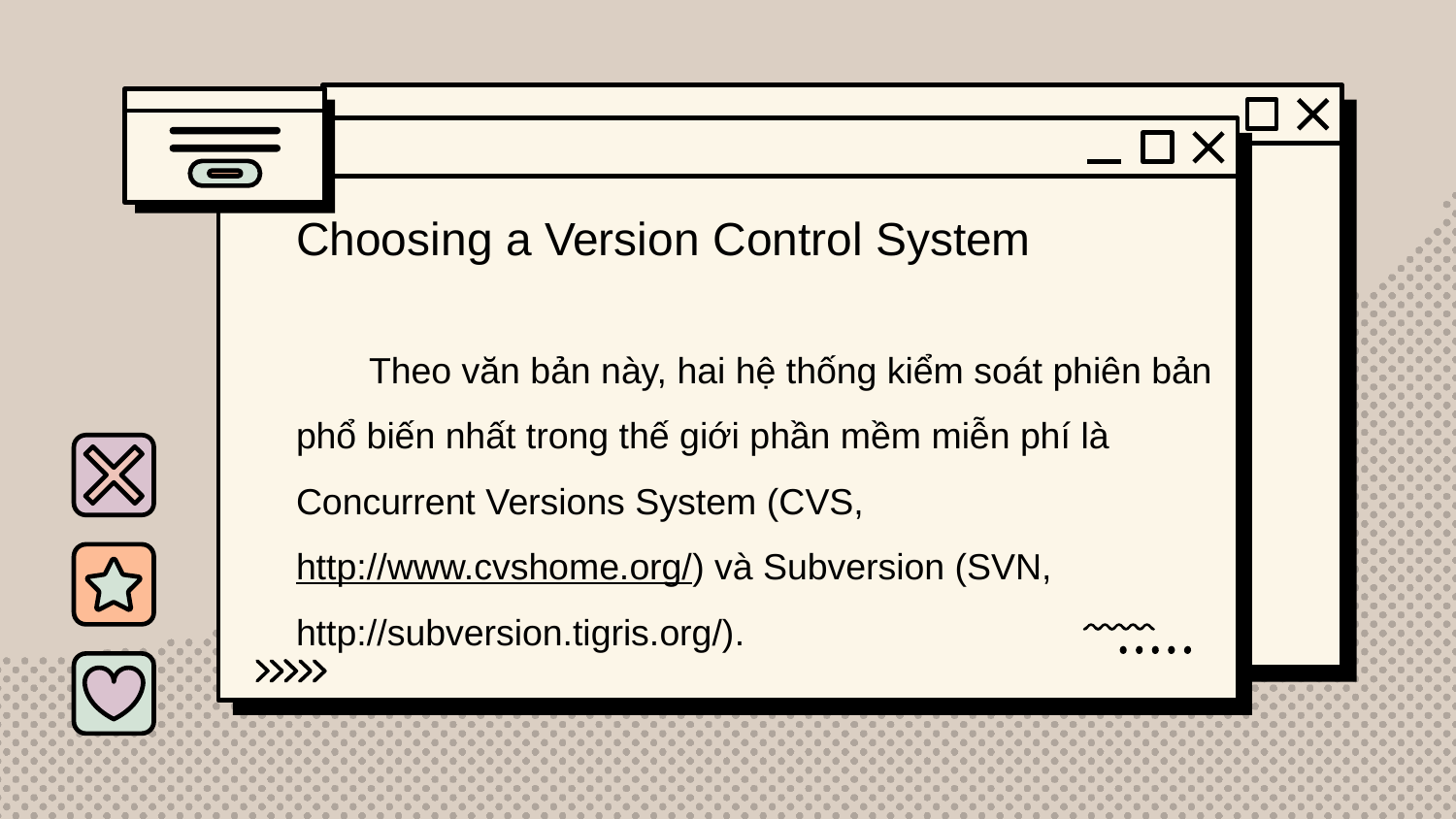

Choosing a Version Control System

Theo văn bản này, hai hệ thống kiểm soát phiên bản phổ biến nhất trong thế giới phần mềm miễn phí là Concurrent Versions System (CVS, http://www.cvshome.org/) và Subversion (SVN, http://subversion.tigris.org/).